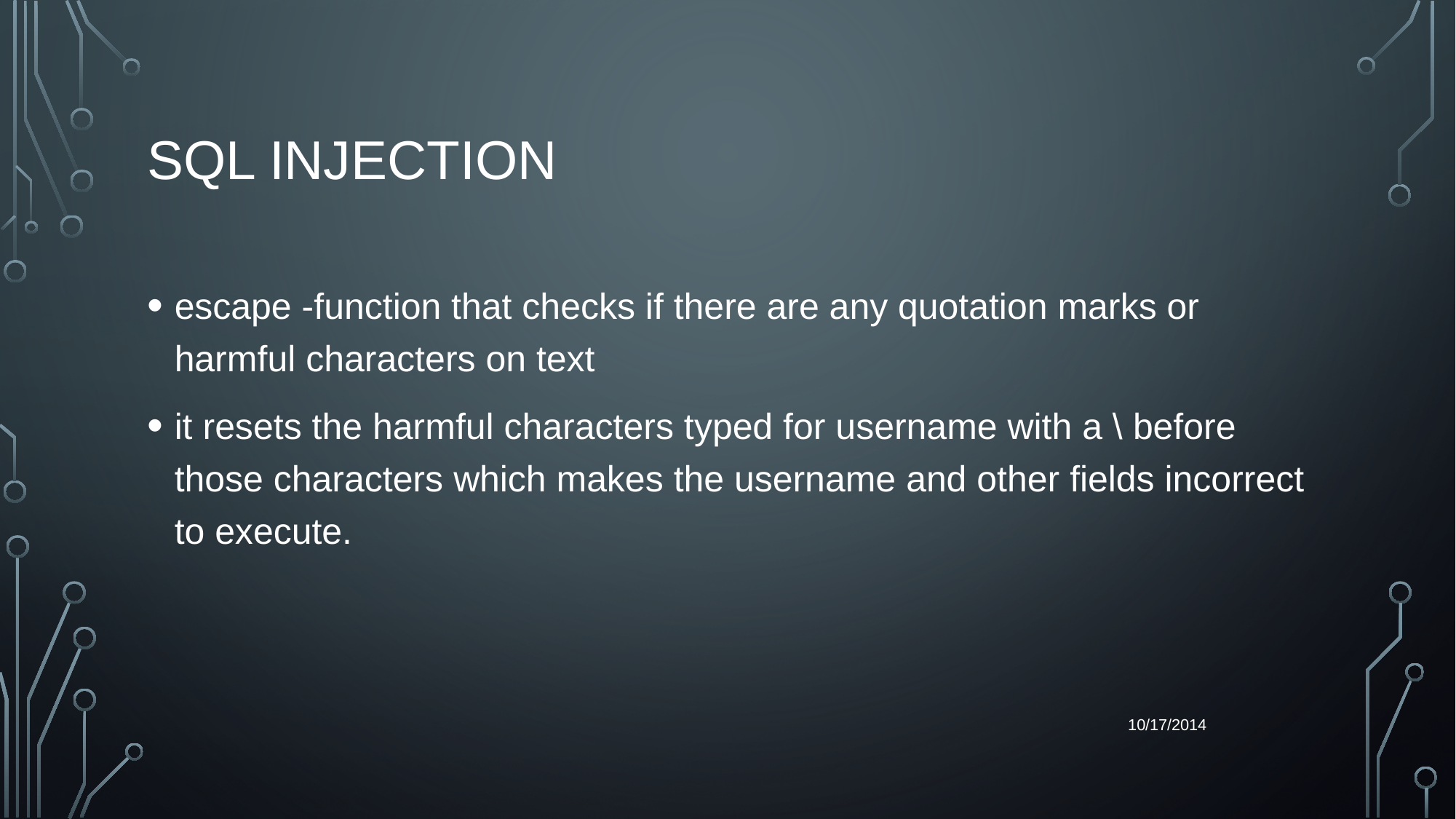

# sql injection
escape -function that checks if there are any quotation marks or harmful characters on text
it resets the harmful characters typed for username with a \ before those characters which makes the username and other fields incorrect to execute.
10/17/2014